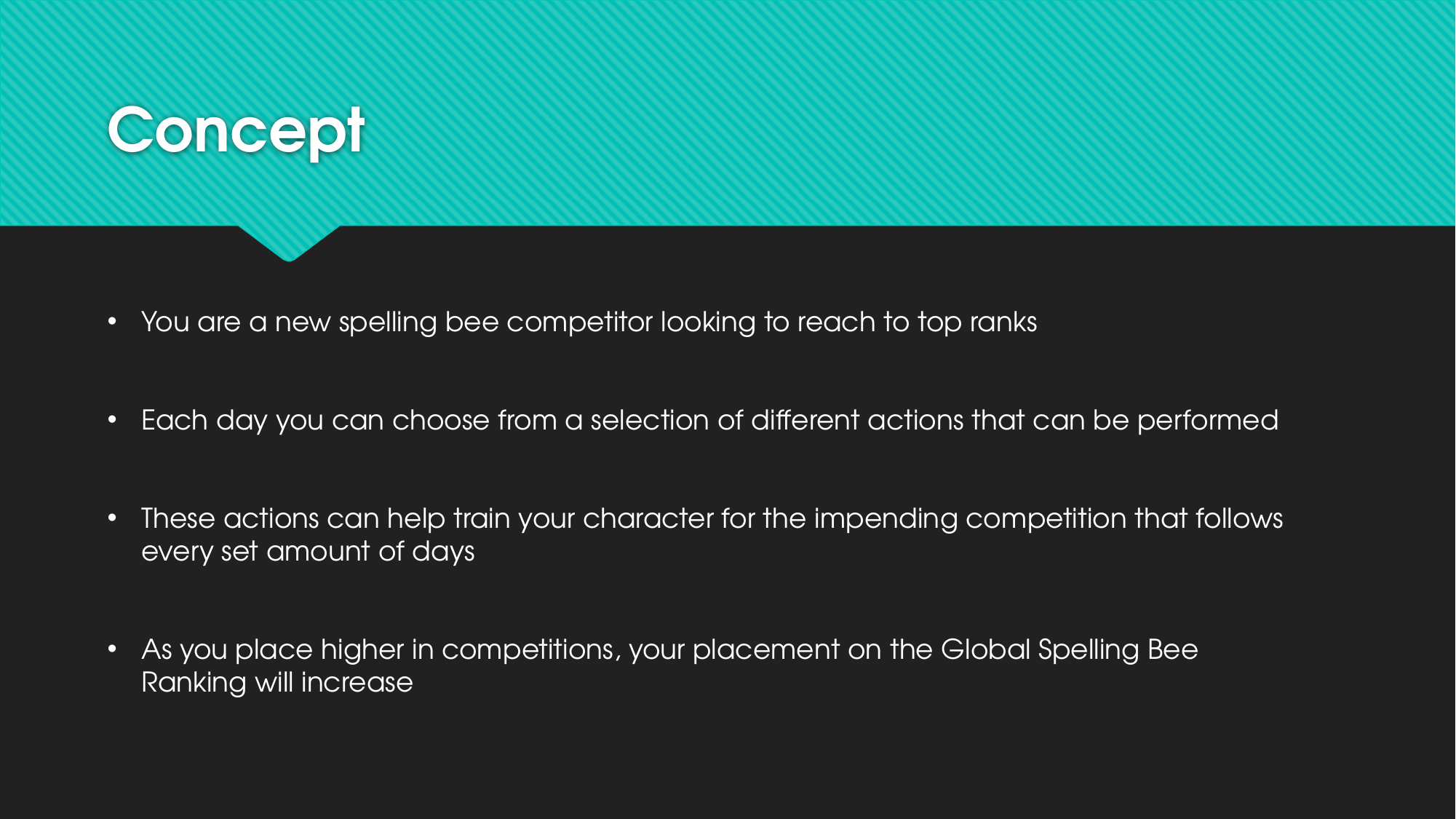

# Concept
You are a new spelling bee competitor looking to reach to top ranks

Each day you can choose from a selection of different actions that can be performed

These actions can help train your character for the impending competition that follows every set amount of days

As you place higher in competitions, your placement on the Global Spelling Bee Ranking will increase